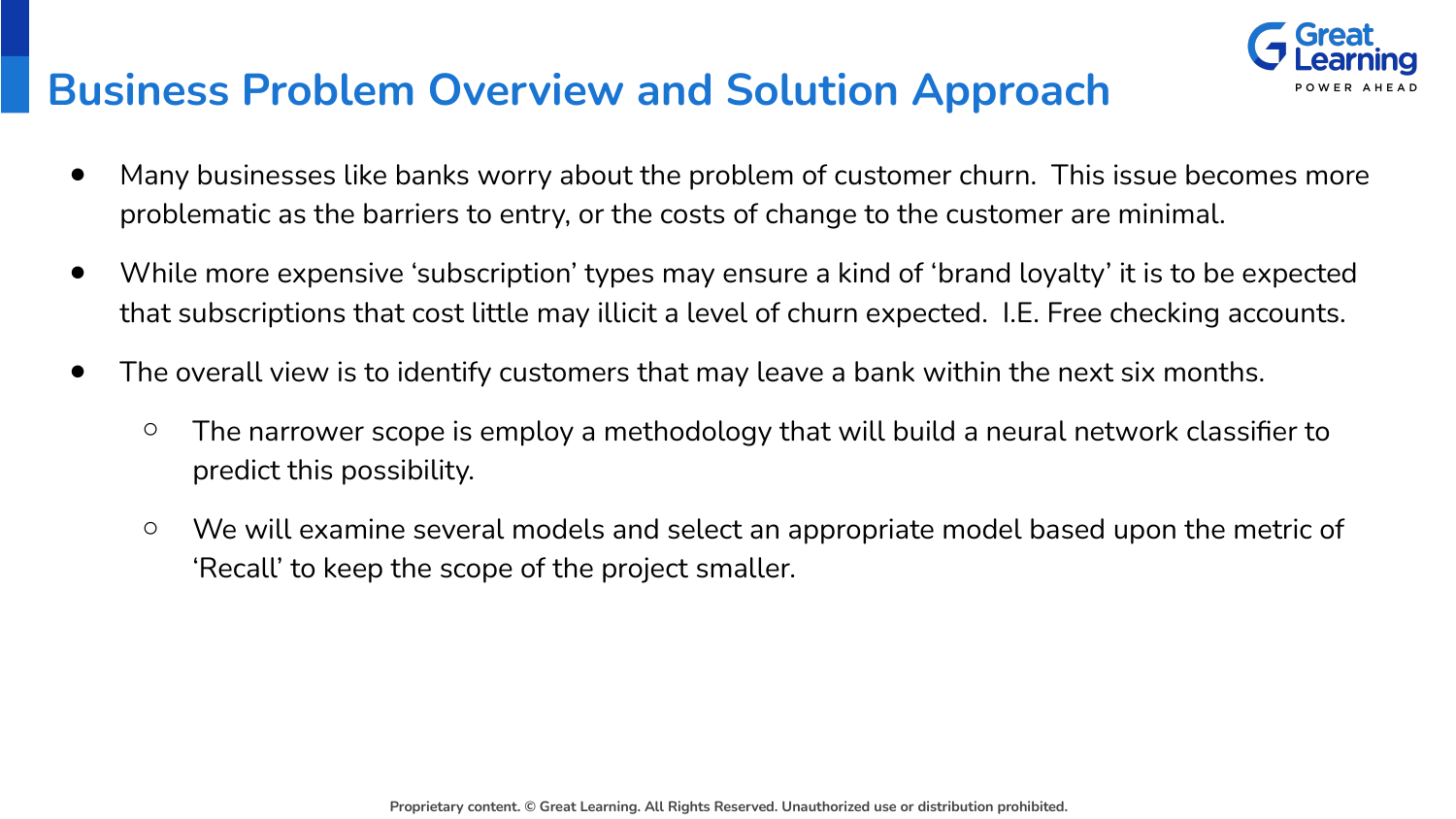

# Business Problem Overview and Solution Approach
Many businesses like banks worry about the problem of customer churn.  This issue becomes more problematic as the barriers to entry, or the costs of change to the customer are minimal.
While more expensive ‘subscription’ types may ensure a kind of ‘brand loyalty’ it is to be expected that subscriptions that cost little may illicit a level of churn expected.  I.E. Free checking accounts.
The overall view is to identify customers that may leave a bank within the next six months.
The narrower scope is employ a methodology that will build a neural network classifier to predict this possibility.
We will examine several models and select an appropriate model based upon the metric of ‘Recall’ to keep the scope of the project smaller.